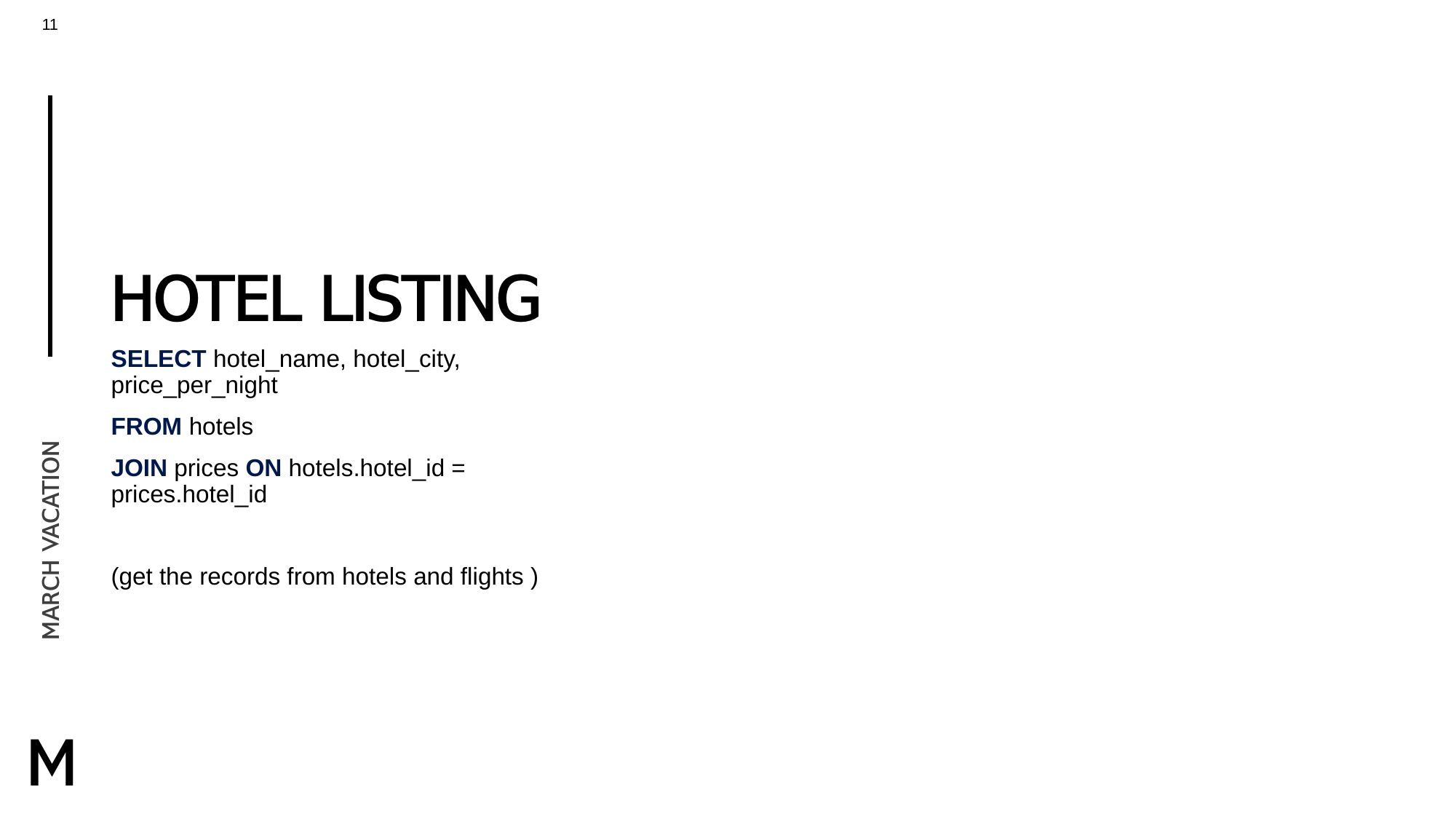

# Hotel listing
SELECT hotel_name, hotel_city, price_per_night
FROM hotels
JOIN prices ON hotels.hotel_id = prices.hotel_id

(get the records from hotels and flights )
March vacation
M